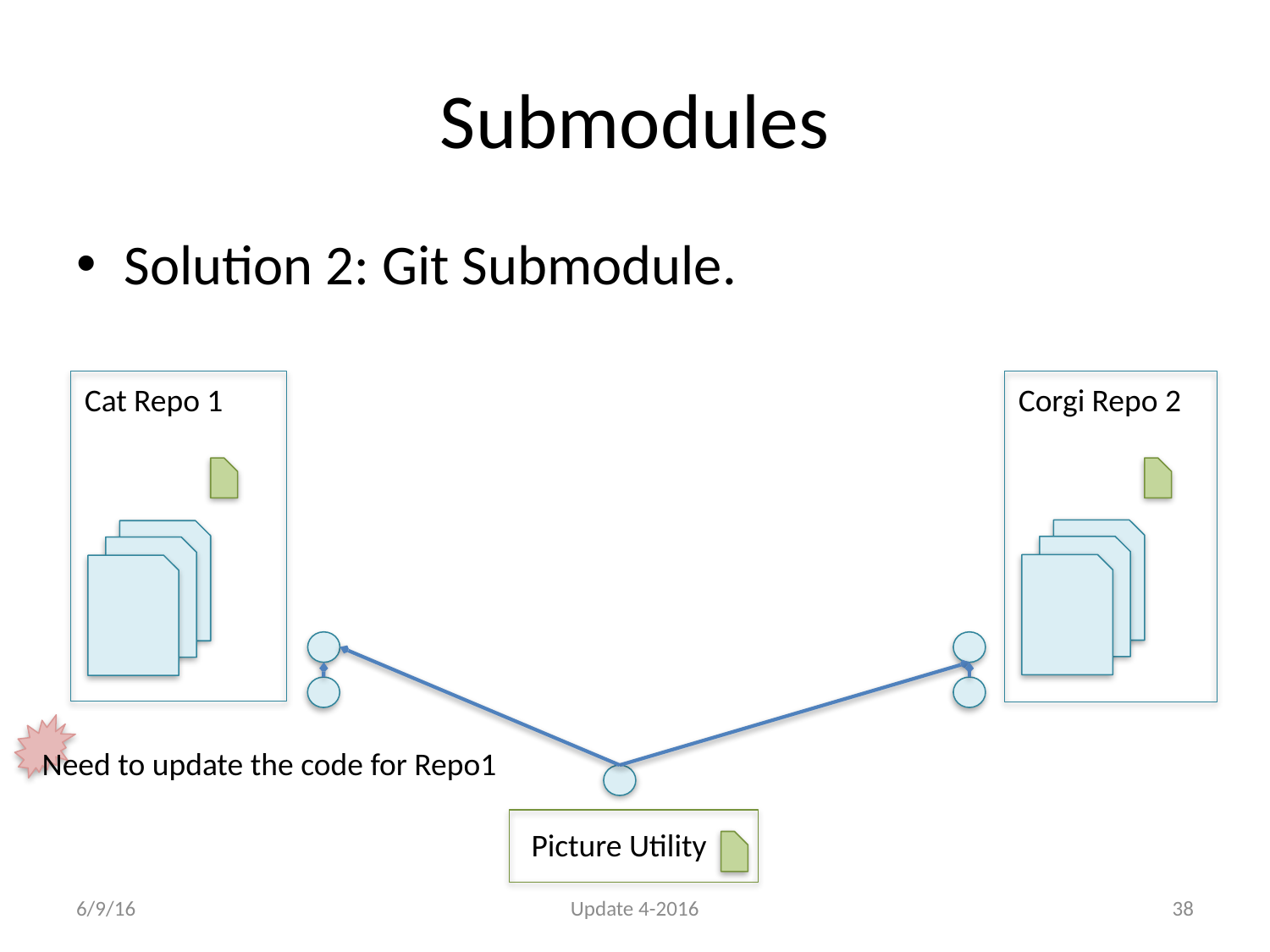

# Submodules
Solution 2: Git Submodule.

Cat Repo 1

Corgi Repo 2

Need to update the code for Repo1

Picture Utility

6/9/16
Update 4-2016
38